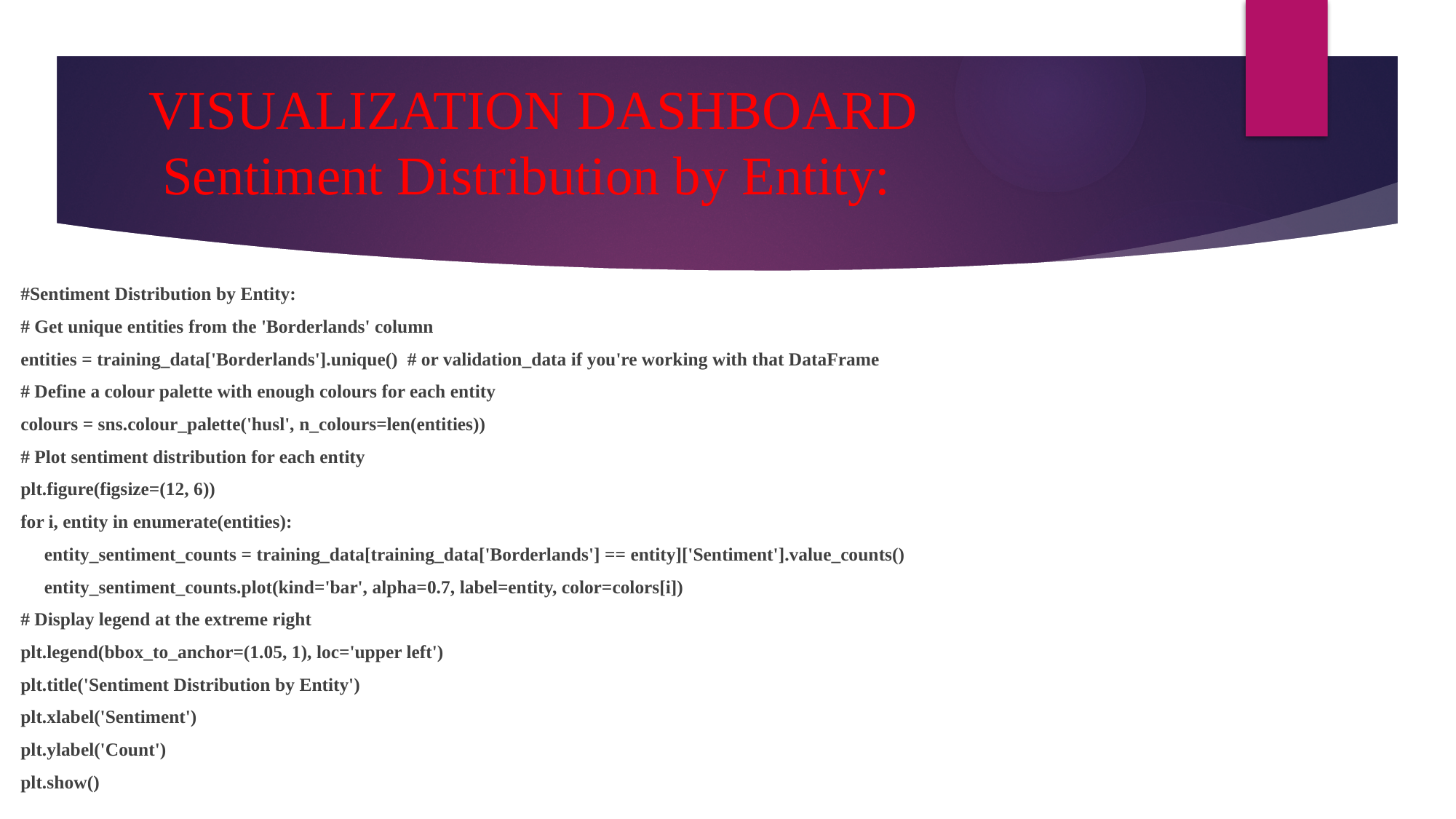

# VISUALIZATION DASHBOARD Sentiment Distribution by Entity:
#Sentiment Distribution by Entity:
# Get unique entities from the 'Borderlands' column
entities = training_data['Borderlands'].unique()  # or validation_data if you're working with that DataFrame
# Define a colour palette with enough colours for each entity
colours = sns.colour_palette('husl', n_colours=len(entities))
# Plot sentiment distribution for each entity
plt.figure(figsize=(12, 6))
for i, entity in enumerate(entities):
     entity_sentiment_counts = training_data[training_data['Borderlands'] == entity]['Sentiment'].value_counts()
     entity_sentiment_counts.plot(kind='bar', alpha=0.7, label=entity, color=colors[i])
# Display legend at the extreme right
plt.legend(bbox_to_anchor=(1.05, 1), loc='upper left')
plt.title('Sentiment Distribution by Entity')
plt.xlabel('Sentiment')
plt.ylabel('Count')
plt.show()